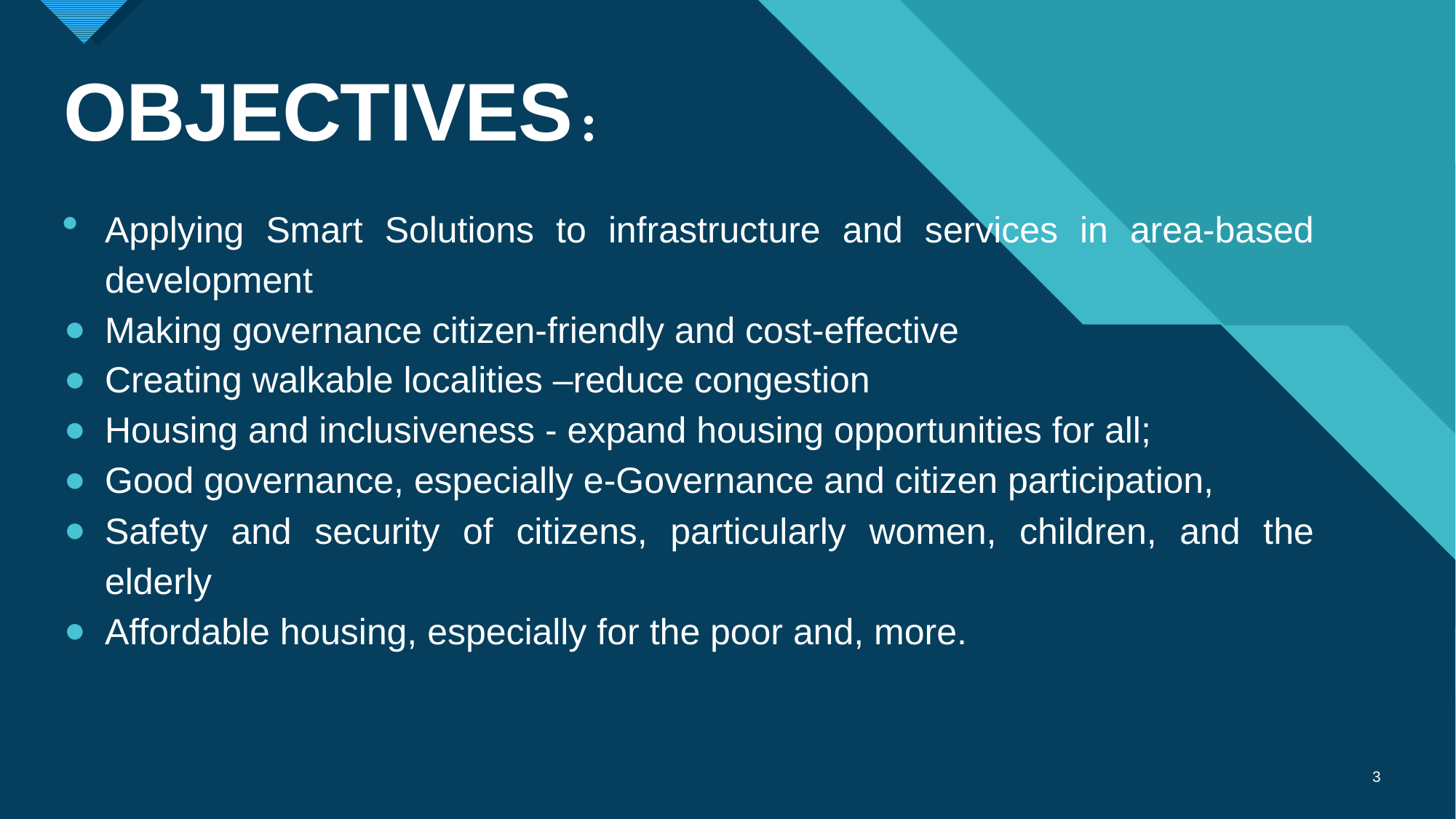

# OBJECTIVES :
Applying Smart Solutions to infrastructure and services in area-based development
Making governance citizen-friendly and cost-effective
Creating walkable localities –reduce congestion
Housing and inclusiveness - expand housing opportunities for all;
Good governance, especially e-Governance and citizen participation,
Safety and security of citizens, particularly women, children, and the elderly
Affordable housing, especially for the poor and, more.
3